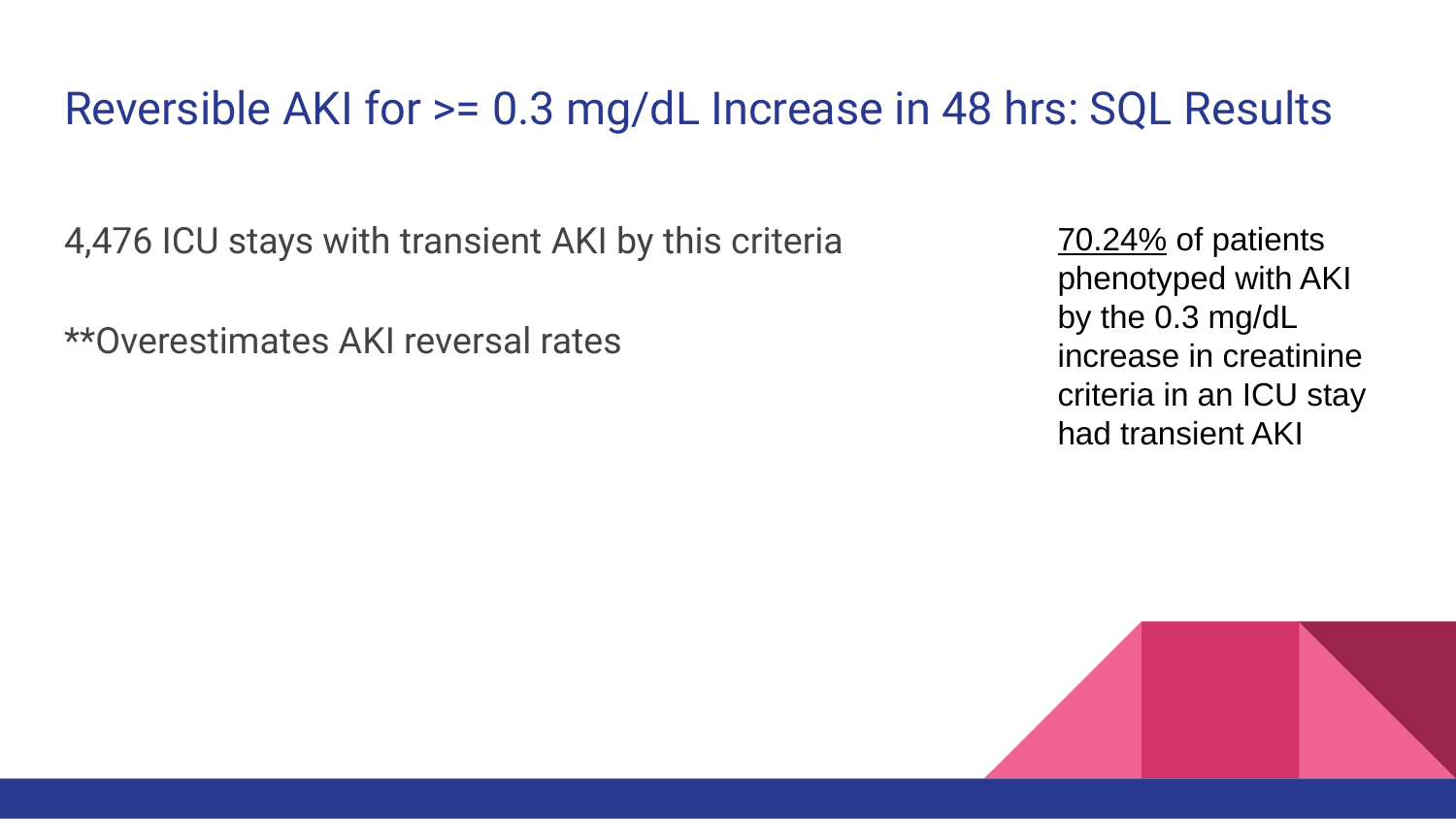

# Reversible AKI for >= 0.3 mg/dL Increase in 48 hrs: SQL Results
4,476 ICU stays with transient AKI by this criteria

**Overestimates AKI reversal rates

70.24% of patients phenotyped with AKI by the 0.3 mg/dL increase in creatinine criteria in an ICU stay had transient AKI